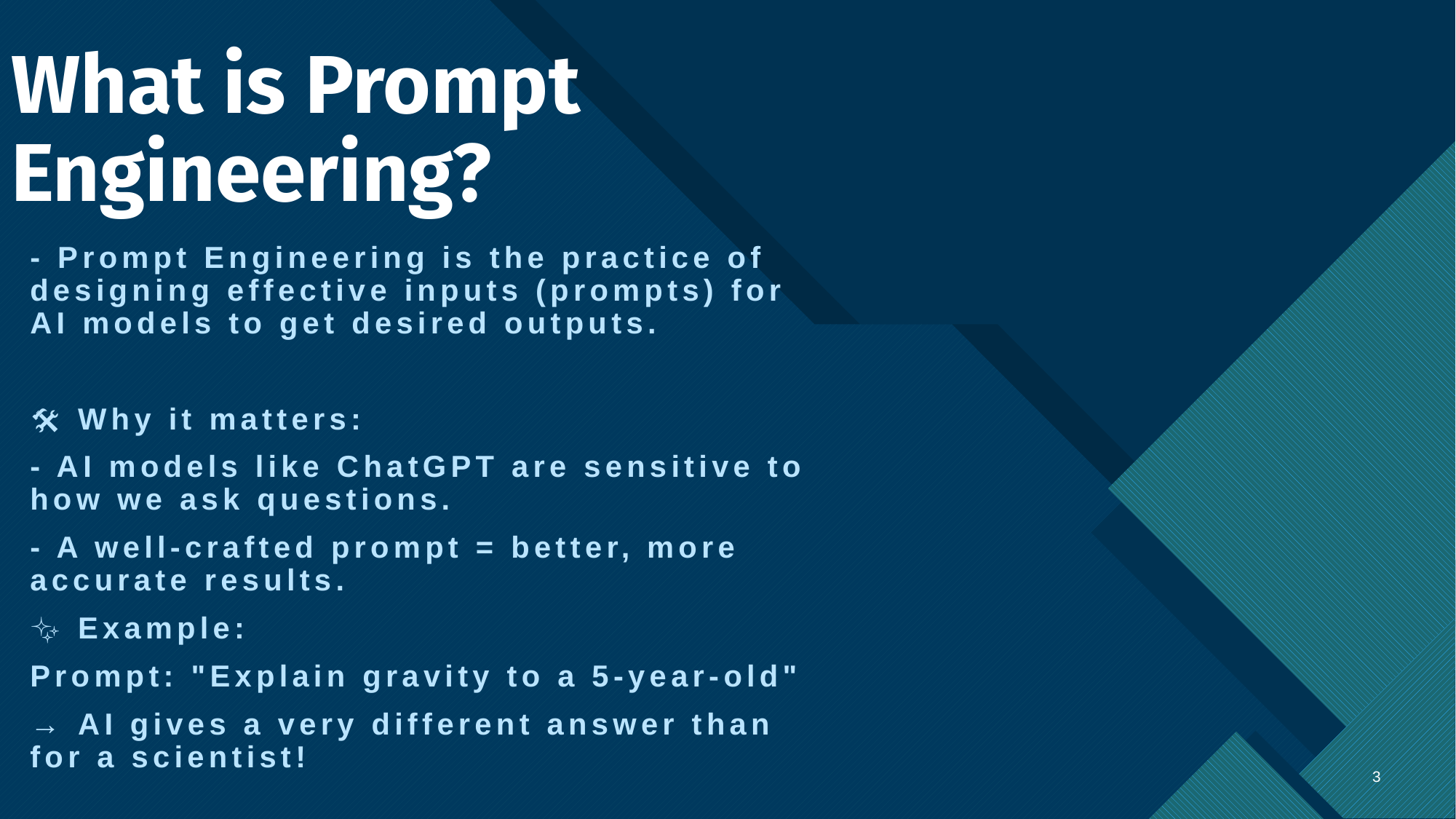

# What is Prompt Engineering?
- Prompt Engineering is the practice of designing effective inputs (prompts) for AI models to get desired outputs.

🛠️ Why it matters:
- AI models like ChatGPT are sensitive to how we ask questions.
- A well-crafted prompt = better, more accurate results.
✨ Example:
Prompt: "Explain gravity to a 5-year-old"
→ AI gives a very different answer than for a scientist!

3